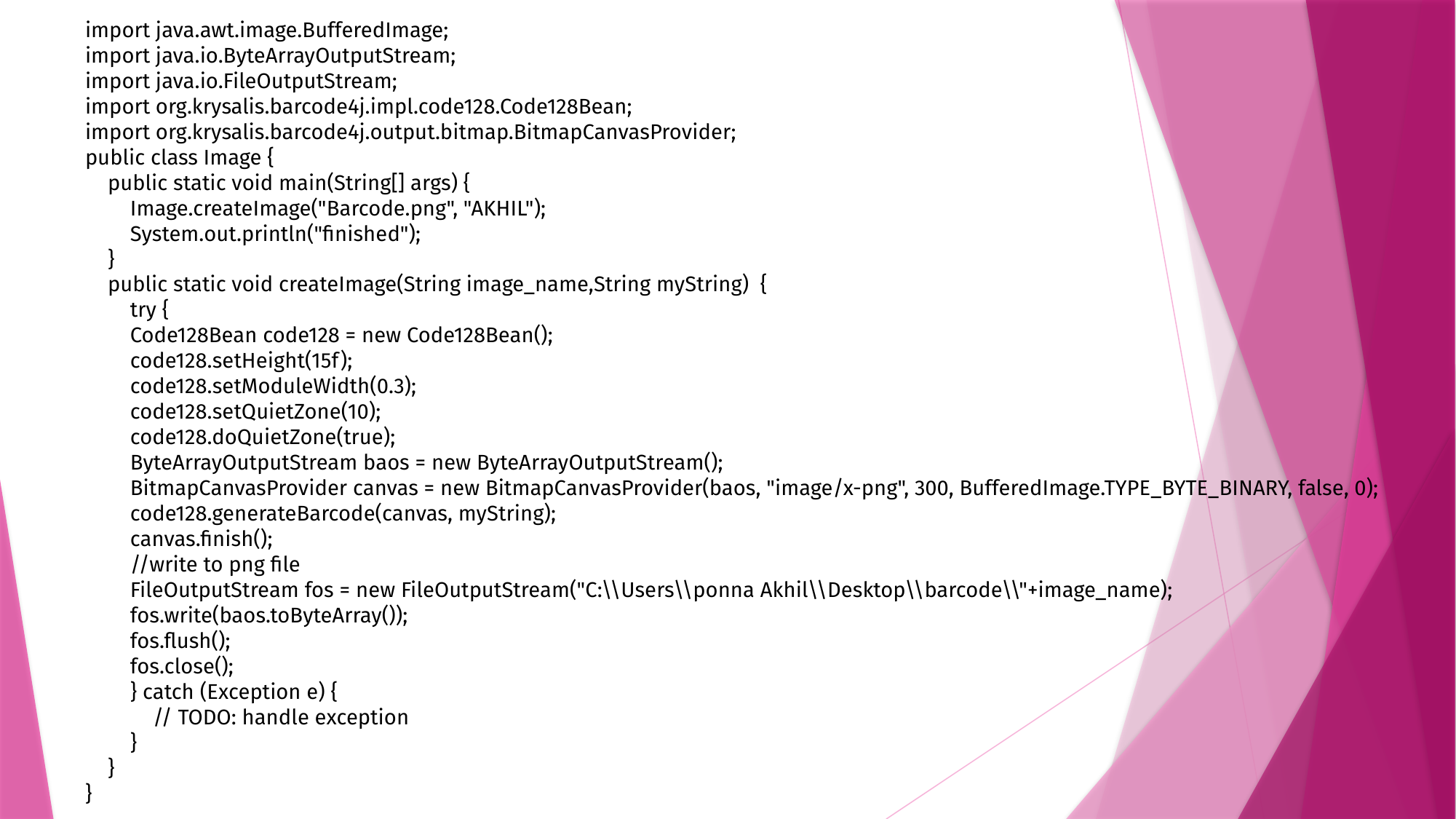

import java.awt.image.BufferedImage;
import java.io.ByteArrayOutputStream;
import java.io.FileOutputStream;
import org.krysalis.barcode4j.impl.code128.Code128Bean;
import org.krysalis.barcode4j.output.bitmap.BitmapCanvasProvider;
public class Image {
    public static void main(String[] args) {
        Image.createImage("Barcode.png", "AKHIL");
        System.out.println("finished");
    }
    public static void createImage(String image_name,String myString)  {
        try {
        Code128Bean code128 = new Code128Bean();
        code128.setHeight(15f);
        code128.setModuleWidth(0.3);
        code128.setQuietZone(10);
        code128.doQuietZone(true);
        ByteArrayOutputStream baos = new ByteArrayOutputStream();
        BitmapCanvasProvider canvas = new BitmapCanvasProvider(baos, "image/x-png", 300, BufferedImage.TYPE_BYTE_BINARY, false, 0);
        code128.generateBarcode(canvas, myString);
        canvas.finish();
        //write to png file
        FileOutputStream fos = new FileOutputStream("C:\\Users\\ponna Akhil\\Desktop\\barcode\\"+image_name);
        fos.write(baos.toByteArray());
        fos.flush();
        fos.close();
        } catch (Exception e) {
            // TODO: handle exception
        }
    }
}